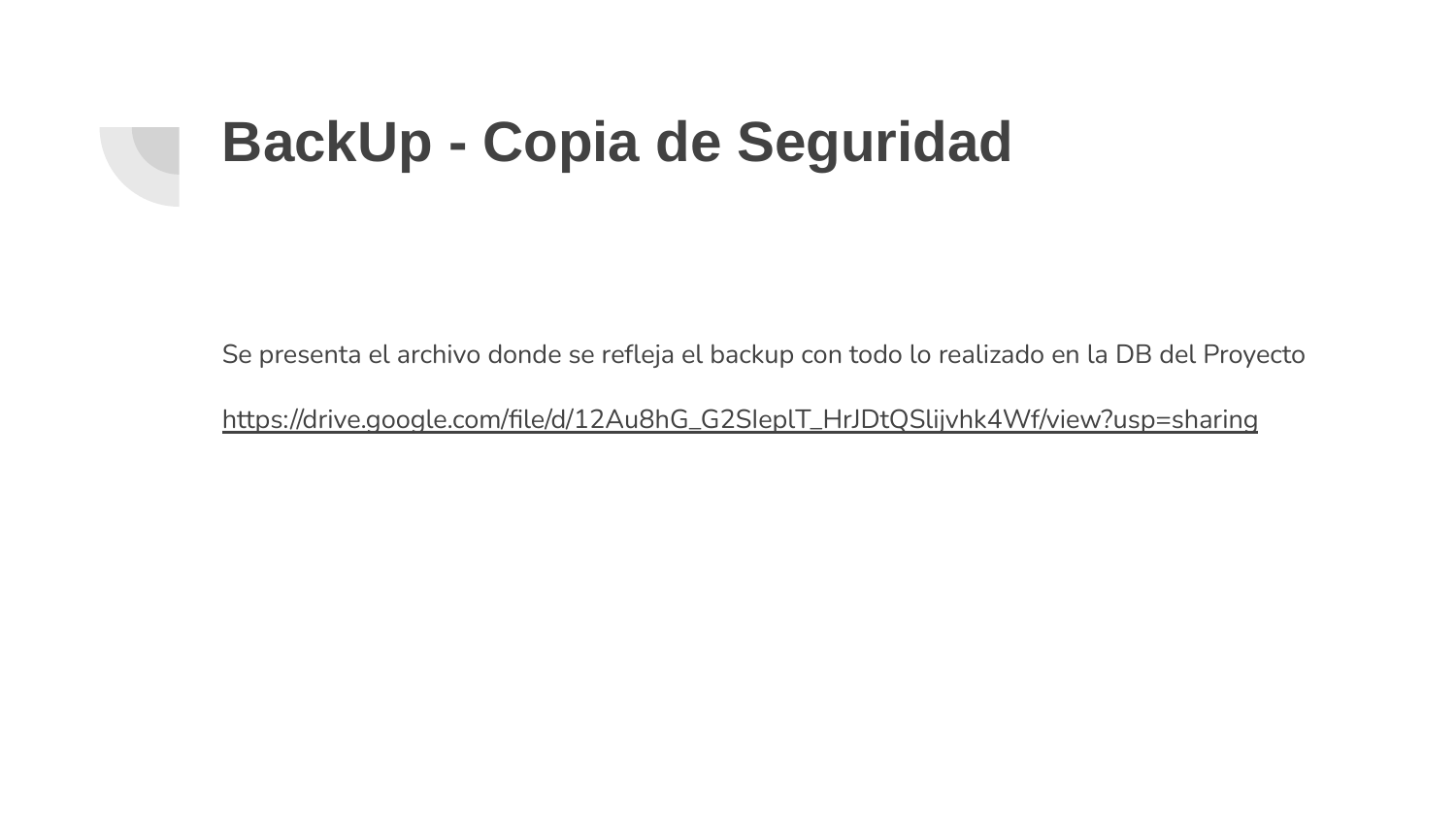

# BackUp - Copia de Seguridad
Se presenta el archivo donde se refleja el backup con todo lo realizado en la DB del Proyecto
https://drive.google.com/file/d/12Au8hG_G2SIeplT_HrJDtQSlijvhk4Wf/view?usp=sharing